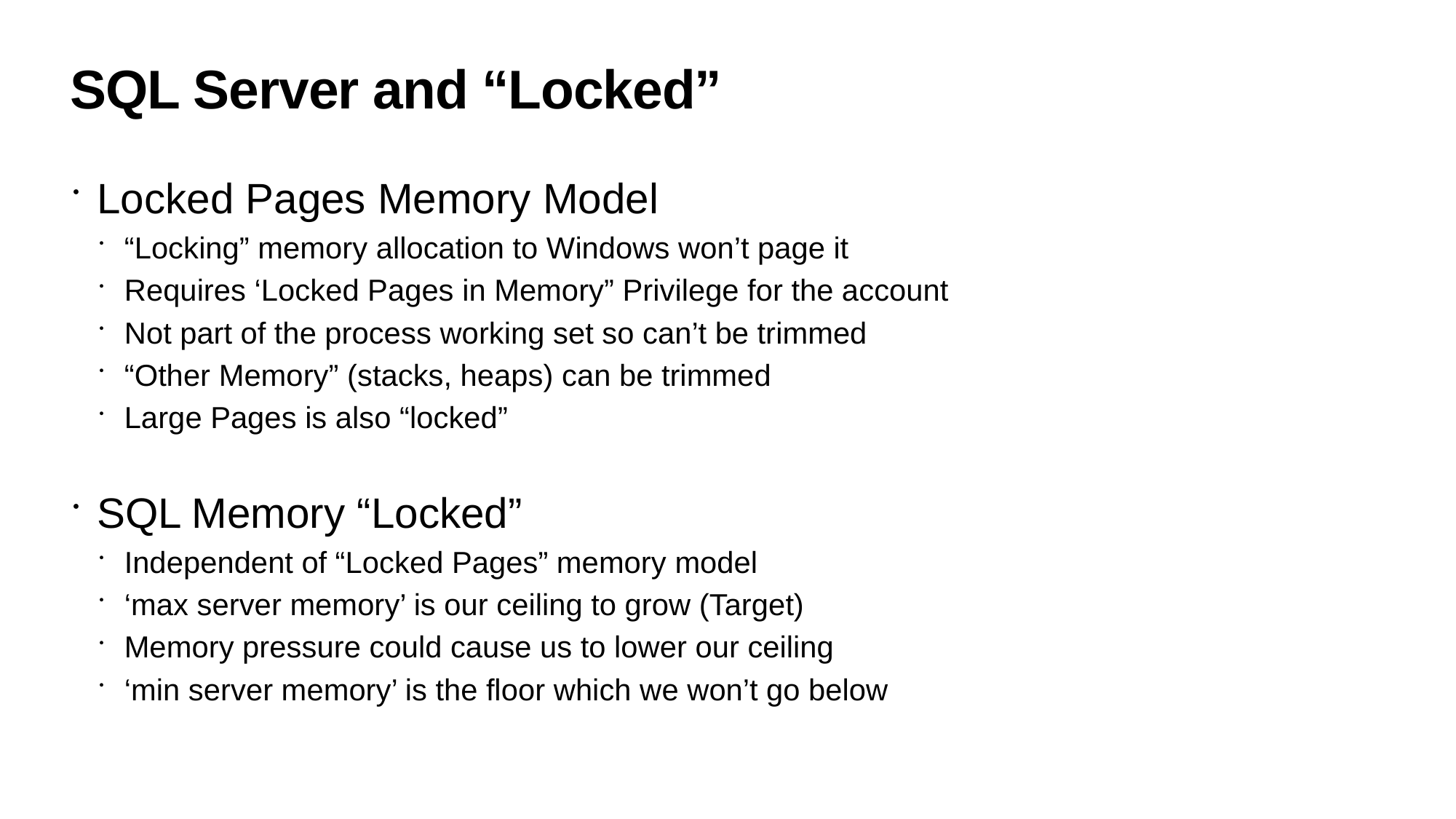

# SQL Server and “Locked”
Locked Pages Memory Model
“Locking” memory allocation to Windows won’t page it
Requires ‘Locked Pages in Memory” Privilege for the account
Not part of the process working set so can’t be trimmed
“Other Memory” (stacks, heaps) can be trimmed
Large Pages is also “locked”

SQL Memory “Locked”
Independent of “Locked Pages” memory model
‘max server memory’ is our ceiling to grow (Target)
Memory pressure could cause us to lower our ceiling
‘min server memory’ is the floor which we won’t go below